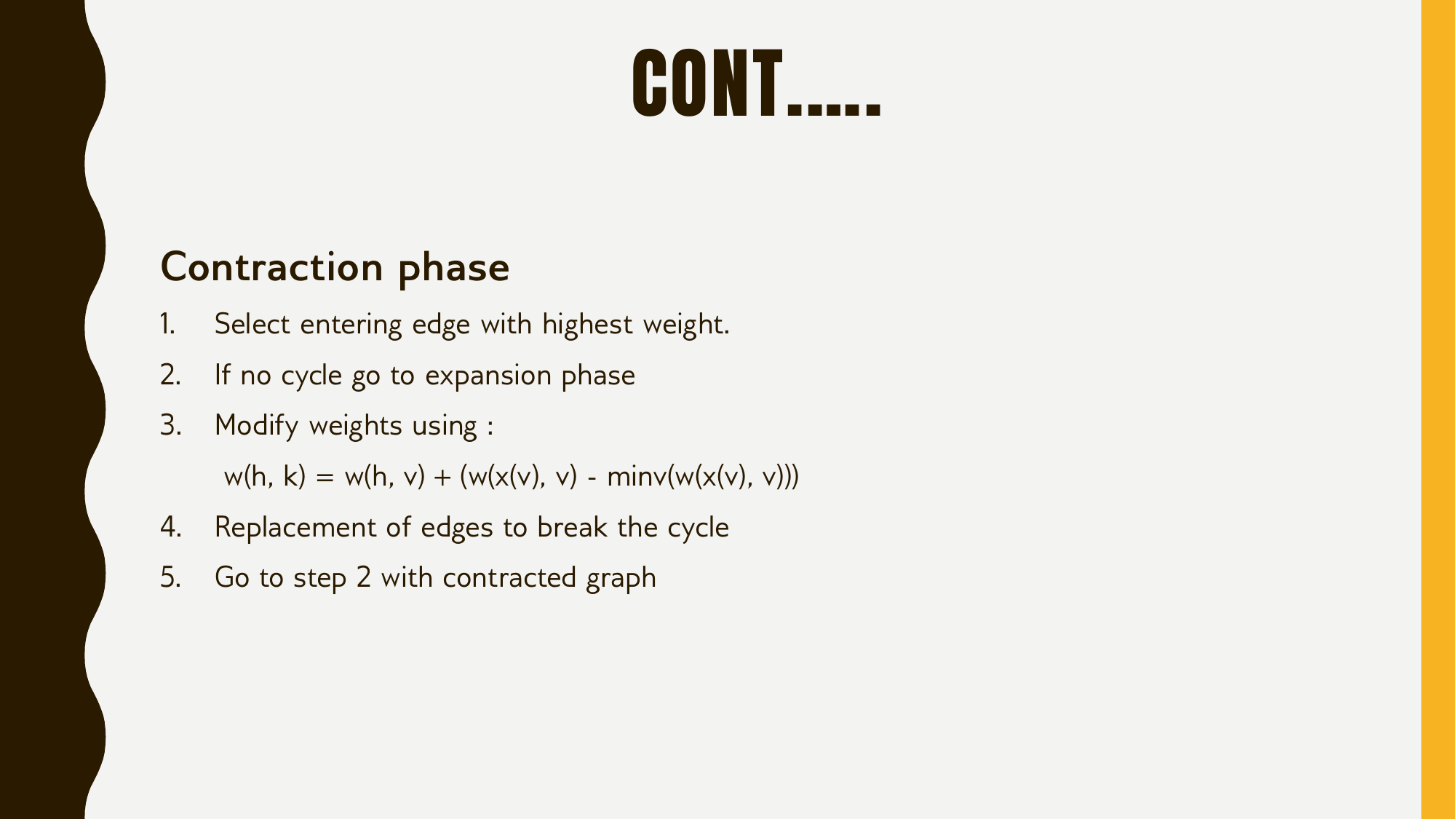

# Cont.….
Contraction phase
Select entering edge with highest weight.
If no cycle go to expansion phase
Modify weights using :
       w(h, k) = w(h, v) + (w(x(v), v) − minv(w(x(v), v)))
Replacement of edges to break the cycle
Go to step 2 with contracted graph